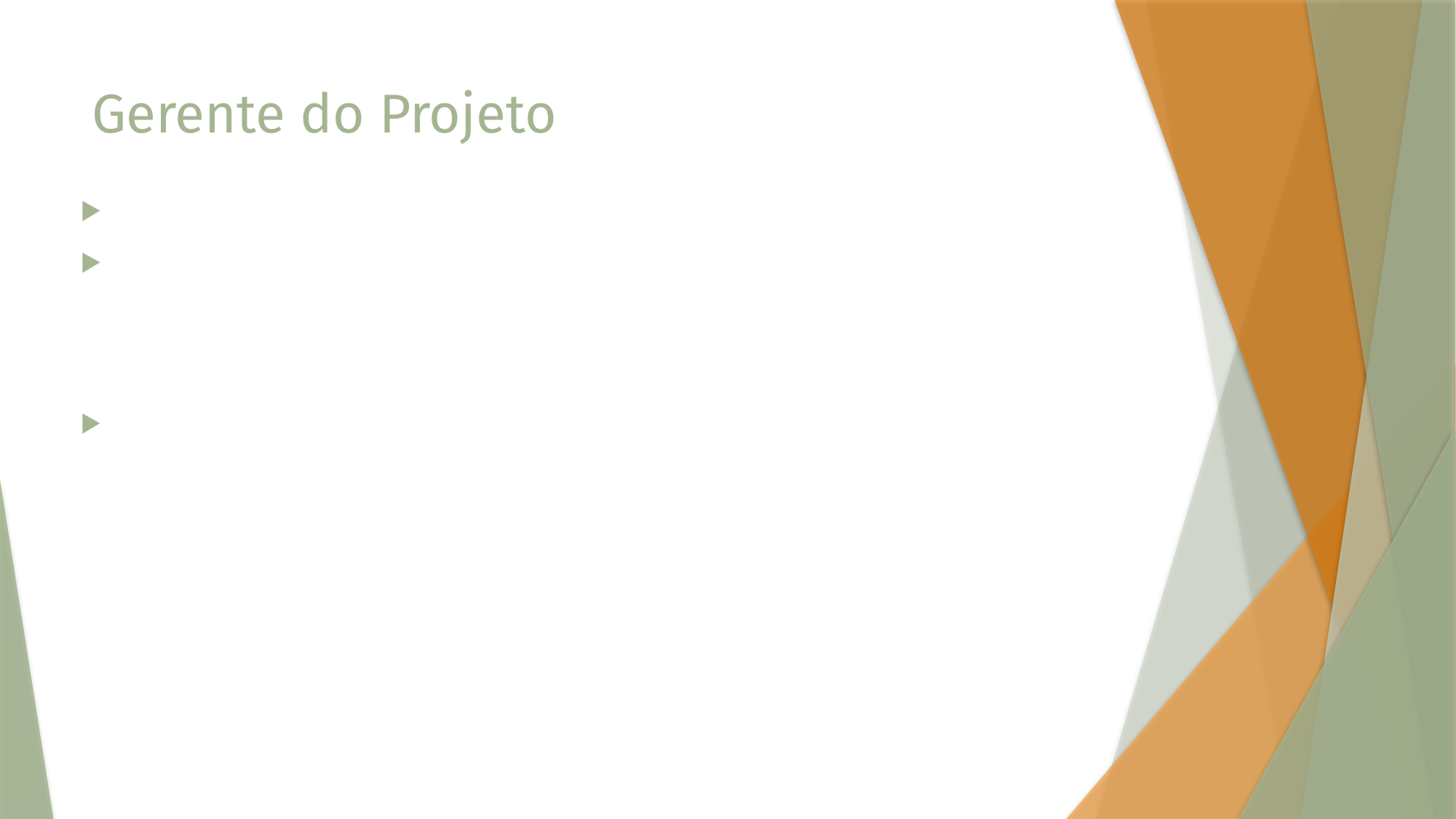

# Gerente do Projeto
Júlio Silva Pereira - Diretor Executivo da Indesys;
Responsabilidades: definir as tarefas dos projetos; atuar como ponto central de comunicação; assegurar que os membros da equipe estejam cientes das suas responsabilidades; gerenciar os compromissos contratuais.
Autoridades: dirigir ações de monitoração de atividades referentes a, tempo, custo, risco, performance e qualidade de forma; a garantir que os problemas sejam identificados, reportados e solucionados; delegar responsabilidade e autoridade para os membros de sua equipe.